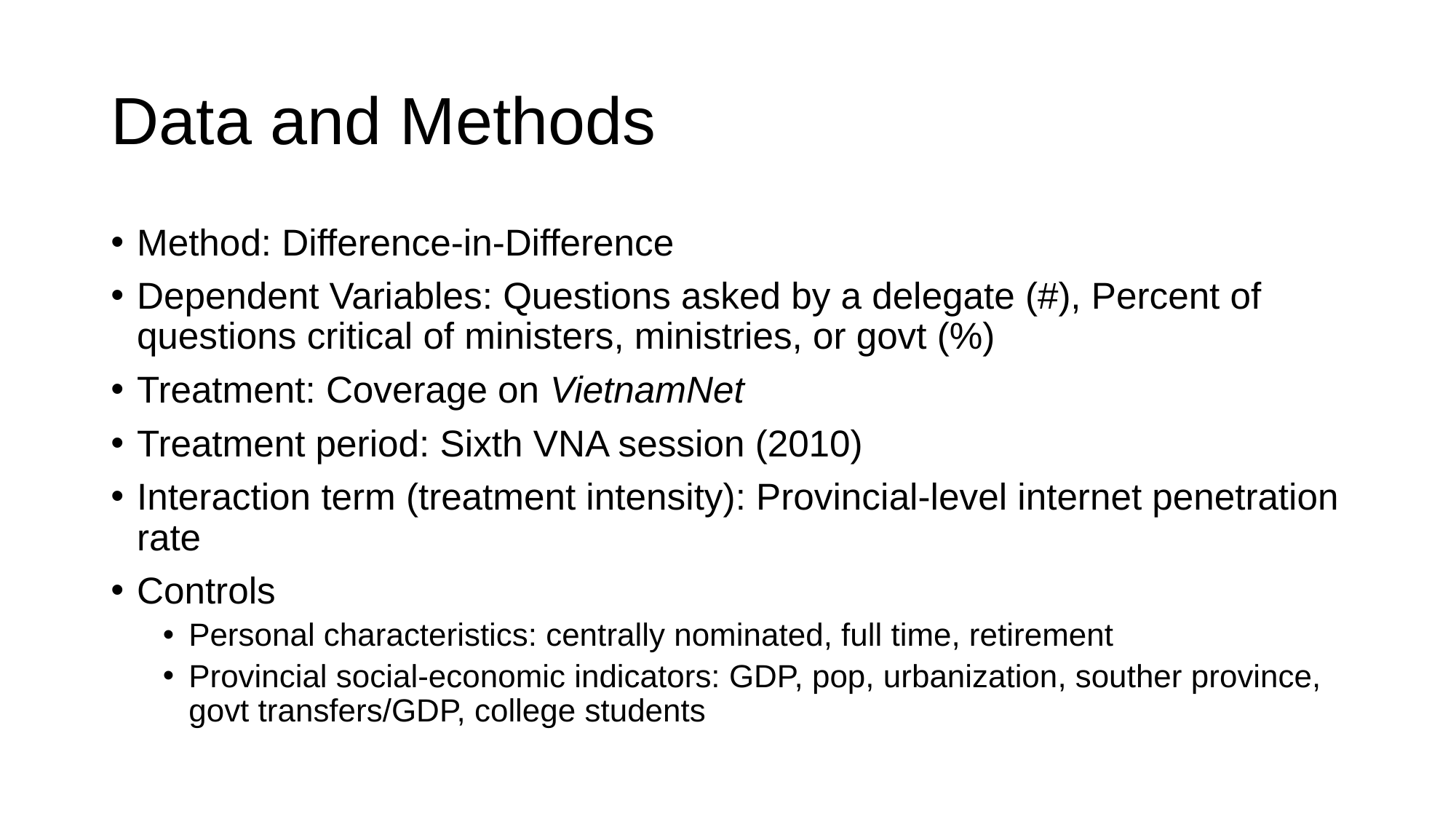

# Data and Methods
Method: Difference-in-Difference
Dependent Variables: Questions asked by a delegate (#), Percent of questions critical of ministers, ministries, or govt (%)
Treatment: Coverage on VietnamNet
Treatment period: Sixth VNA session (2010)
Interaction term (treatment intensity): Provincial-level internet penetration rate
Controls
Personal characteristics: centrally nominated, full time, retirement
Provincial social-economic indicators: GDP, pop, urbanization, souther province, govt transfers/GDP, college students